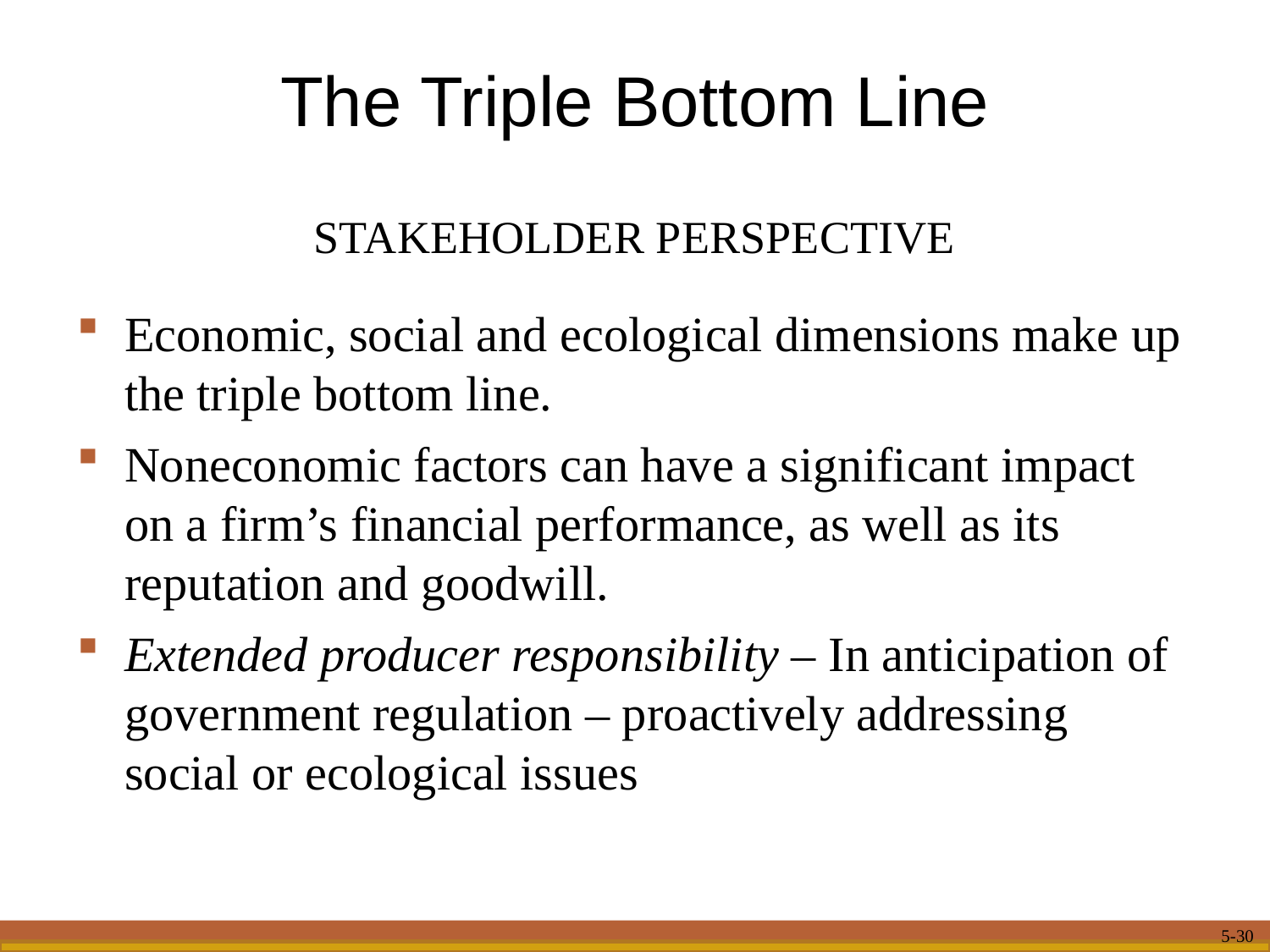

# The Triple Bottom Line
STAKEHOLDER PERSPECTIVE
Economic, social and ecological dimensions make up the triple bottom line.
Noneconomic factors can have a significant impact on a firm’s financial performance, as well as its reputation and goodwill.
Extended producer responsibility – In anticipation of government regulation – proactively addressing social or ecological issues